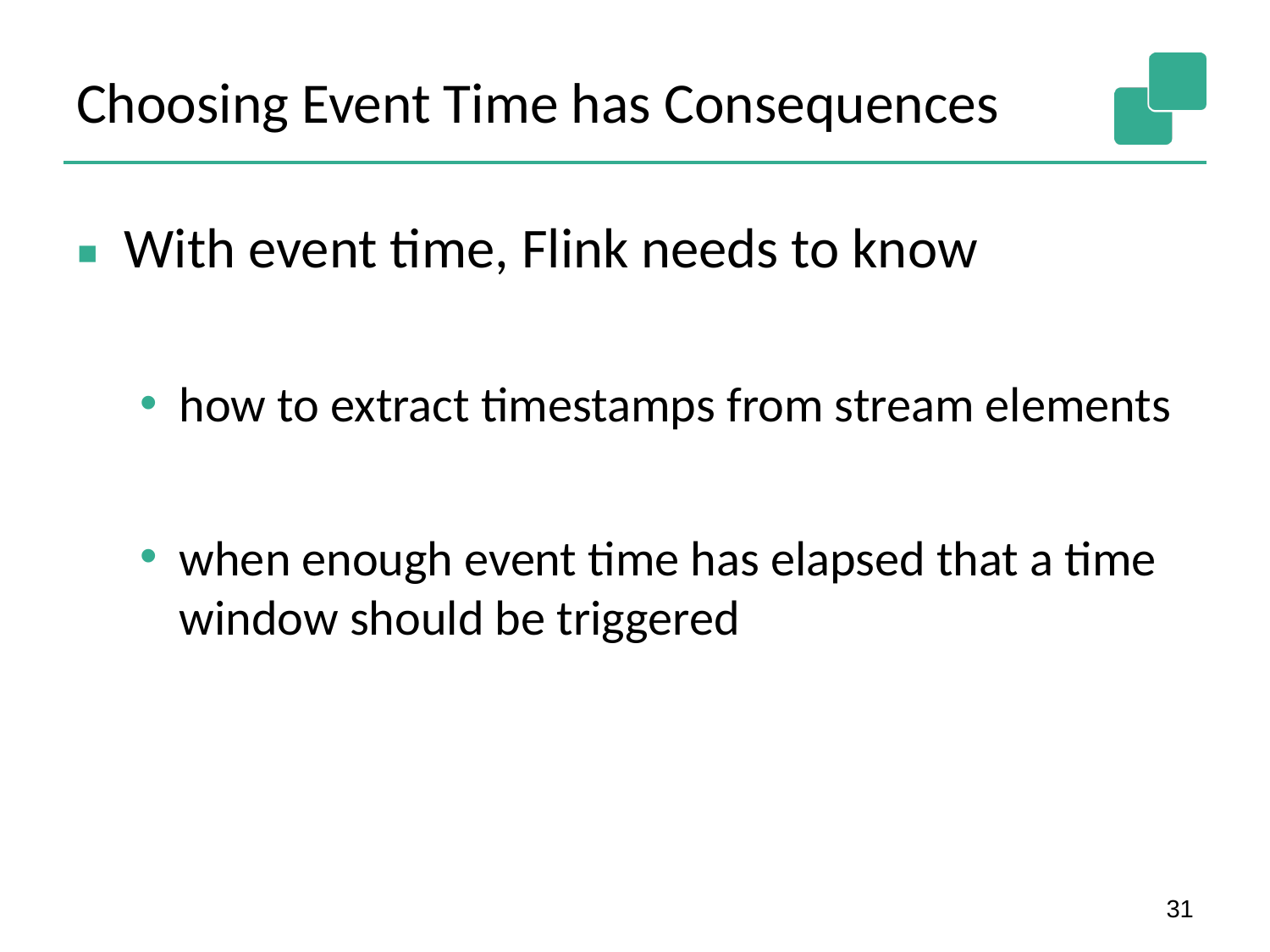

# Choosing Event Time has Consequences
With event time, Flink needs to know

how to extract timestamps from stream elements

when enough event time has elapsed that a time window should be triggered
31